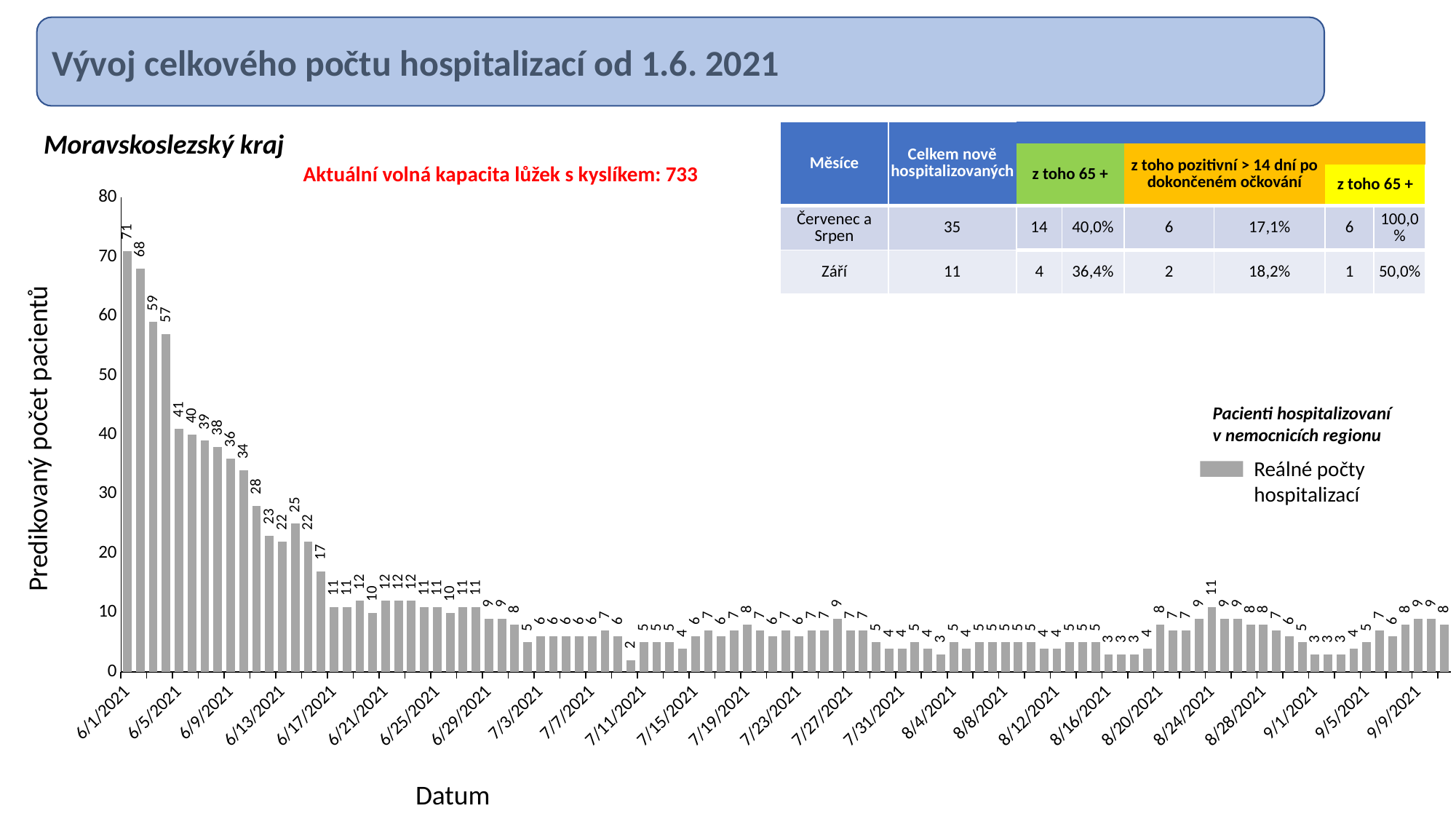

Vývoj celkového počtu hospitalizací od 1.6. 2021
| Měsíce | Celkem nově hospitalizovaných |  |  |  |  |  |  |
| --- | --- | --- | --- | --- | --- | --- | --- |
|  |  | z toho 65 + |  | z toho pozitivní > 14 dní po dokončeném očkování |  |  |  |
|  |  |  |  |  |  | z toho 65 + |  |
| Červenec a Srpen | 35 | 14 | 40,0% | 6 | 17,1% | 6 | 100,0% |
| Září | 11 | 4 | 36,4% | 2 | 18,2% | 1 | 50,0% |
Moravskoslezský kraj
|  |
| --- |
| Aktuální volná kapacita lůžek s kyslíkem: 733 |

### Chart

| Category |  |  |  |  |
|---|---|---|---|---|
| 44348 | 71.0 | None | None | None |
| 44349 | 68.0 | None | None | None |
| 44350 | 59.0 | None | None | None |
| 44351 | 57.0 | None | None | None |
| 44352 | 41.0 | None | None | None |
| 44353 | 40.0 | None | None | None |
| 44354 | 39.0 | None | None | None |
| 44355 | 38.0 | None | None | None |
| 44356 | 36.0 | None | None | None |
| 44357 | 34.0 | None | None | None |
| 44358 | 28.0 | None | None | None |
| 44359 | 23.0 | None | None | None |
| 44360 | 22.0 | None | None | None |
| 44361 | 25.0 | None | None | None |
| 44362 | 22.0 | None | None | None |
| 44363 | 17.0 | None | None | None |
| 44364 | 11.0 | None | None | None |
| 44365 | 11.0 | None | None | None |
| 44366 | 12.0 | None | None | None |
| 44367 | 10.0 | None | None | None |
| 44368 | 12.0 | None | None | None |
| 44369 | 12.0 | None | None | None |
| 44370 | 12.0 | None | None | None |
| 44371 | 11.0 | None | None | None |
| 44372 | 11.0 | None | None | None |
| 44373 | 10.0 | None | None | None |
| 44374 | 11.0 | None | None | None |
| 44375 | 11.0 | None | None | None |
| 44376 | 9.0 | None | None | None |
| 44377 | 9.0 | None | None | None |
| 44378 | 8.0 | None | None | None |
| 44379 | 5.0 | None | None | None |
| 44380 | 6.0 | None | None | None |
| 44381 | 6.0 | None | None | None |
| 44382 | 6.0 | None | None | None |
| 44383 | 6.0 | None | None | None |
| 44384 | 6.0 | None | None | None |
| 44385 | 7.0 | None | None | None |
| 44386 | 6.0 | None | None | None |
| 44387 | 2.0 | None | None | None |
| 44388 | 5.0 | None | None | None |
| 44389 | 5.0 | None | None | None |
| 44390 | 5.0 | None | None | None |
| 44391 | 4.0 | None | None | None |
| 44392 | 6.0 | None | None | None |
| 44393 | 7.0 | None | None | None |
| 44394 | 6.0 | None | None | None |
| 44395 | 7.0 | None | None | None |
| 44396 | 8.0 | None | None | None |
| 44397 | 7.0 | None | None | None |
| 44398 | 6.0 | None | None | None |
| 44399 | 7.0 | None | None | None |
| 44400 | 6.0 | None | None | None |
| 44401 | 7.0 | None | None | None |
| 44402 | 7.0 | None | None | None |
| 44403 | 9.0 | None | None | None |
| 44404 | 7.0 | None | None | None |
| 44405 | 7.0 | None | None | None |
| 44406 | 5.0 | None | None | None |
| 44407 | 4.0 | None | None | None |
| 44408 | 4.0 | None | None | None |
| 44409 | 5.0 | None | None | None |
| 44410 | 4.0 | None | None | None |
| 44411 | 3.0 | None | None | None |
| 44412 | 5.0 | None | None | None |
| 44413 | 4.0 | None | None | None |
| 44414 | 5.0 | None | None | None |
| 44415 | 5.0 | None | None | None |
| 44416 | 5.0 | None | None | None |
| 44417 | 5.0 | None | None | None |
| 44418 | 5.0 | None | None | None |
| 44419 | 4.0 | None | None | None |
| 44420 | 4.0 | None | None | None |
| 44421 | 5.0 | None | None | None |
| 44422 | 5.0 | None | None | None |
| 44423 | 5.0 | None | None | None |
| 44424 | 3.0 | None | None | None |
| 44425 | 3.0 | None | None | None |
| 44426 | 3.0 | None | None | None |
| 44427 | 4.0 | None | None | None |
| 44428 | 8.0 | None | None | None |
| 44429 | 7.0 | None | None | None |
| 44430 | 7.0 | None | None | None |
| 44431 | 9.0 | None | None | None |
| 44432 | 11.0 | None | None | None |
| 44433 | 9.0 | None | None | None |
| 44434 | 9.0 | None | None | None |
| 44435 | 8.0 | None | None | None |
| 44436 | 8.0 | None | None | None |
| 44437 | 7.0 | None | None | None |
| 44438 | 6.0 | None | None | None |
| 44439 | 5.0 | None | None | None |
| 44440 | 3.0 | None | None | None |
| 44441 | 3.0 | None | None | None |
| 44442 | 3.0 | None | None | None |
| 44443 | 4.0 | None | None | None |
| 44444 | 5.0 | None | None | None |
| 44445 | 7.0 | None | None | None |
| 44446 | 6.0 | None | None | None |
| 44447 | 8.0 | None | None | None |
| 44448 | 9.0 | None | None | None |
| 44449 | 9.0 | None | None | None |
| 44450 | 8.0 | None | None | None |
|  | None | None | None | None |
|  | None | None | None | None |
|  | None | None | None | None |
|  | None | None | None | None |
|  | None | None | None | None |
|  | None | None | None | None |
|  | None | None | None | None |
|  | None | None | None | None |
|  | None | None | None | None |
|  | None | None | None | None |
|  | None | None | None | None |
|  | None | None | None | None |
|  | None | None | None | None |
|  | None | None | None | None |
|  | None | None | None | None |
|  | None | None | None | None |
|  | None | None | None | None |
|  | None | None | None | None |
|  | None | None | None | None |
|  | None | None | None | None |
|  | None | None | None | None |
|  | None | None | None | None |
|  | None | None | None | None |
|  | None | None | None | None |
|  | None | None | None | None |
|  | None | None | None | None |
|  | None | None | None | None |
|  | None | None | None | None |
|  | None | None | None | None |
|  | None | None | None | None |
|  | None | None | None | None |
|  | None | None | None | None |
|  | None | None | None | None |
|  | None | None | None | None |
|  | None | None | None | None |
|  | None | None | None | None |
|  | None | None | None | None |
|  | None | None | None | None |
|  | None | None | None | None |
|  | None | None | None | None |
|  | None | None | None | None |
|  | None | None | None | None |
|  | None | None | None | None |
|  | None | None | None | None |
|  | None | None | None | None |
|  | None | None | None | None |
|  | None | None | None | None |
|  | None | None | None | None |
|  | None | None | None | None |
|  | None | None | None | None |
|  | None | None | None | None |
|  | None | None | None | None |
|  | None | None | None | None |
|  | None | None | None | None |
|  | None | None | None | None |
|  | None | None | None | None |
|  | None | None | None | None |
|  | None | None | None | None |
|  | None | None | None | None |
|  | None | None | None | None |
|  | None | None | None | None |
|  | None | None | None | None |
|  | None | None | None | None |
|  | None | None | None | None |
|  | None | None | None | None |
|  | None | None | None | None |
|  | None | None | None | None |
|  | None | None | None | None |
|  | None | None | None | None |
|  | None | None | None | None |
|  | None | None | None | None |
|  | None | None | None | None |
|  | None | None | None | None |
|  | None | None | None | None |
|  | None | None | None | None |
|  | None | None | None | None |
|  | None | None | None | None |
|  | None | None | None | None |
Pacienti hospitalizovaní v nemocnicích regionu
Predikovaný počet pacientů
Reálné počty hospitalizací

Datum